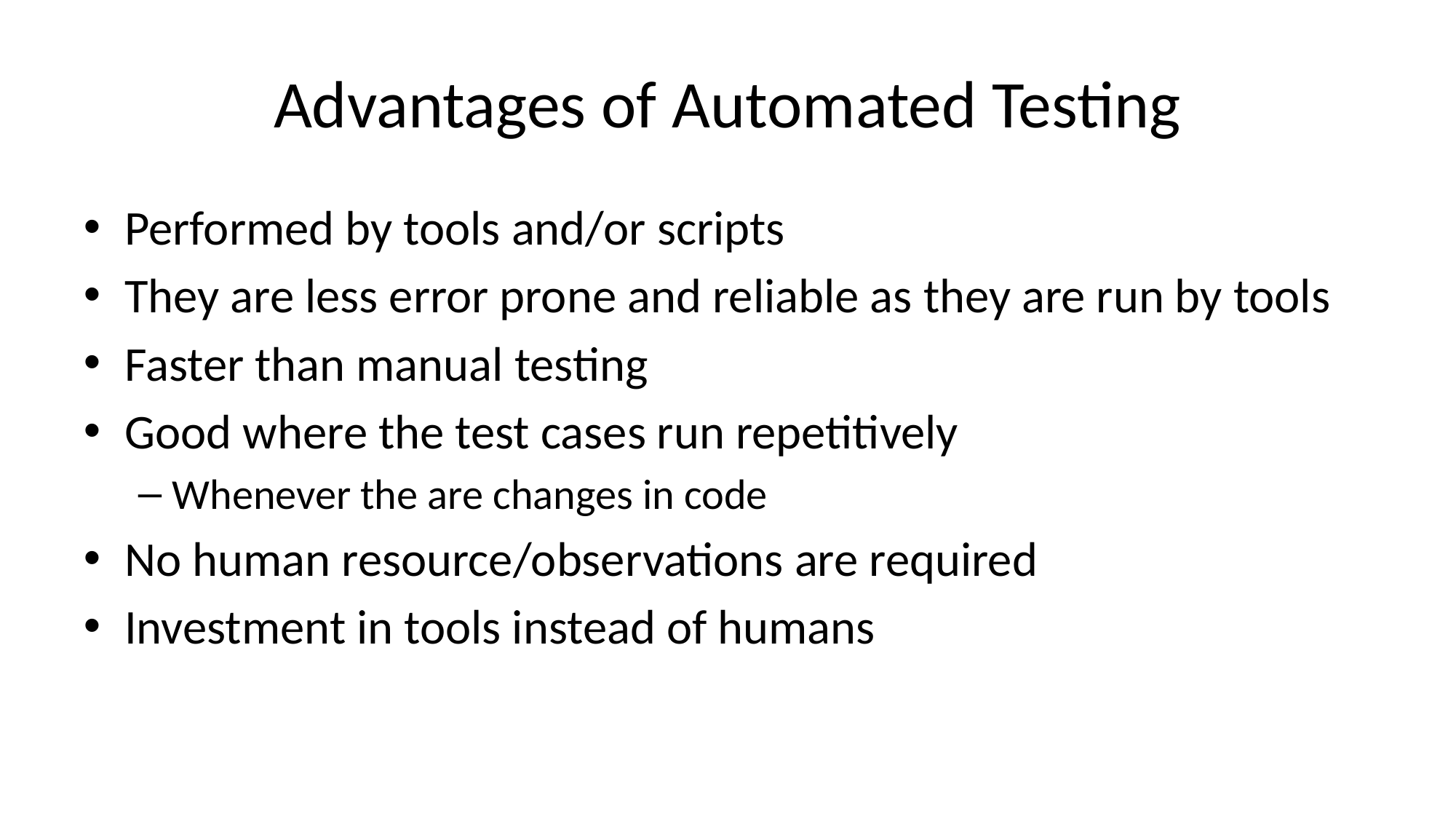

# Advantages of Automated Testing
Performed by tools and/or scripts
They are less error prone and reliable as they are run by tools
Faster than manual testing
Good where the test cases run repetitively
Whenever the are changes in code
No human resource/observations are required
Investment in tools instead of humans